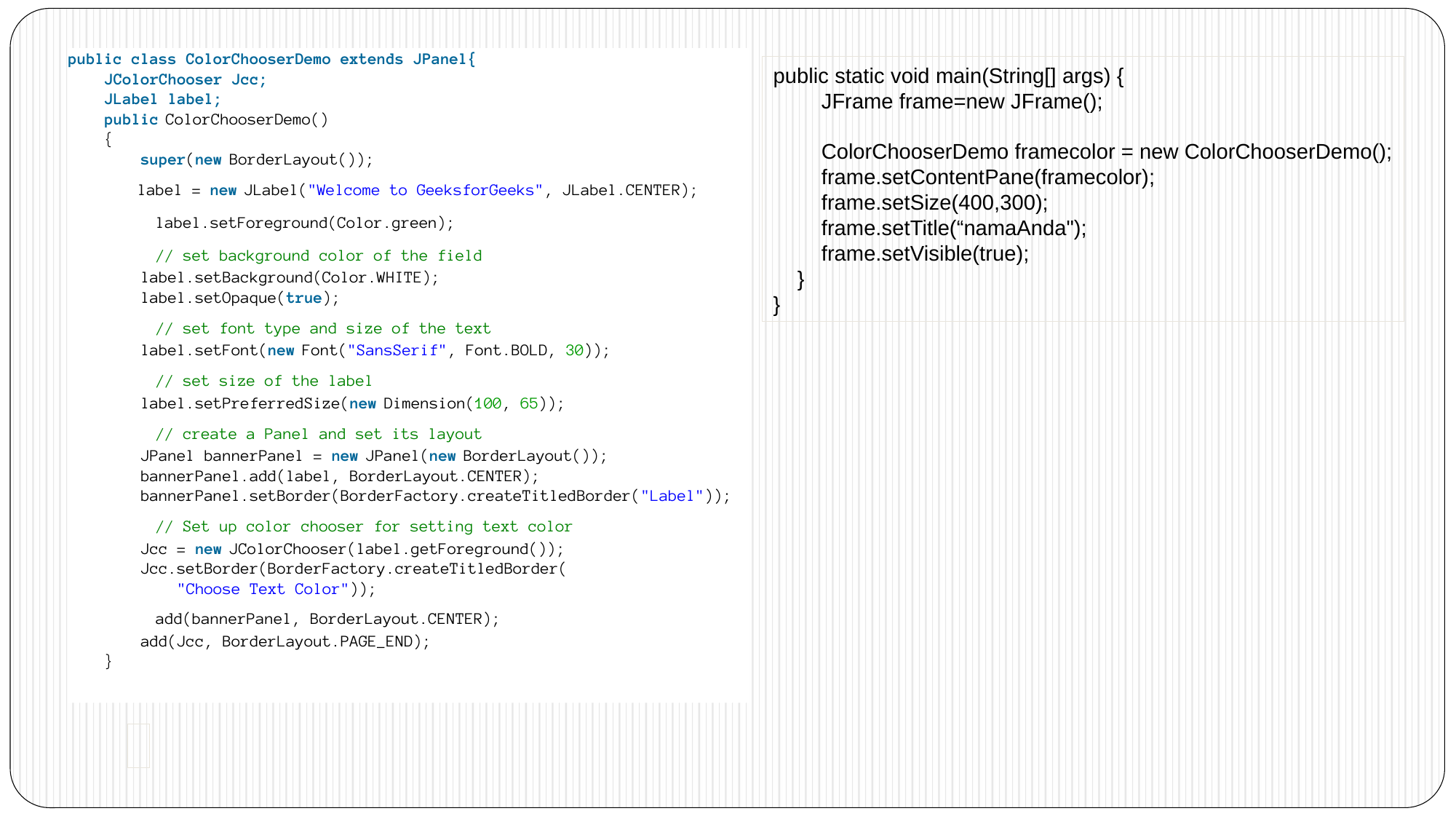

public class ColorChooserDemo extends JPanel{
    JColorChooser Jcc;
    JLabel label;
    public ColorChooserDemo()
    {
        super(new BorderLayout());
       label = new JLabel("Welcome to GeeksforGeeks", JLabel.CENTER);
         label.setForeground(Color.green);
         // set background color of the field
        label.setBackground(Color.WHITE);
        label.setOpaque(true);
         // set font type and size of the text
        label.setFont(new Font("SansSerif", Font.BOLD, 30));
         // set size of the label
        label.setPreferredSize(new Dimension(100, 65));
         // create a Panel and set its layout
        JPanel bannerPanel = new JPanel(new BorderLayout());
        bannerPanel.add(label, BorderLayout.CENTER);
        bannerPanel.setBorder(BorderFactory.createTitledBorder("Label"));
         // Set up color chooser for setting text color
        Jcc = new JColorChooser(label.getForeground());
        Jcc.setBorder(BorderFactory.createTitledBorder(
            "Choose Text Color"));
         add(bannerPanel, BorderLayout.CENTER);
        add(Jcc, BorderLayout.PAGE_END);
    }

public static void main(String[] args) {
        JFrame frame=new JFrame();

        ColorChooserDemo framecolor = new ColorChooserDemo();
        frame.setContentPane(framecolor);
        frame.setSize(400,300);
        frame.setTitle(“namaAnda");
        frame.setVisible(true);
    }
}